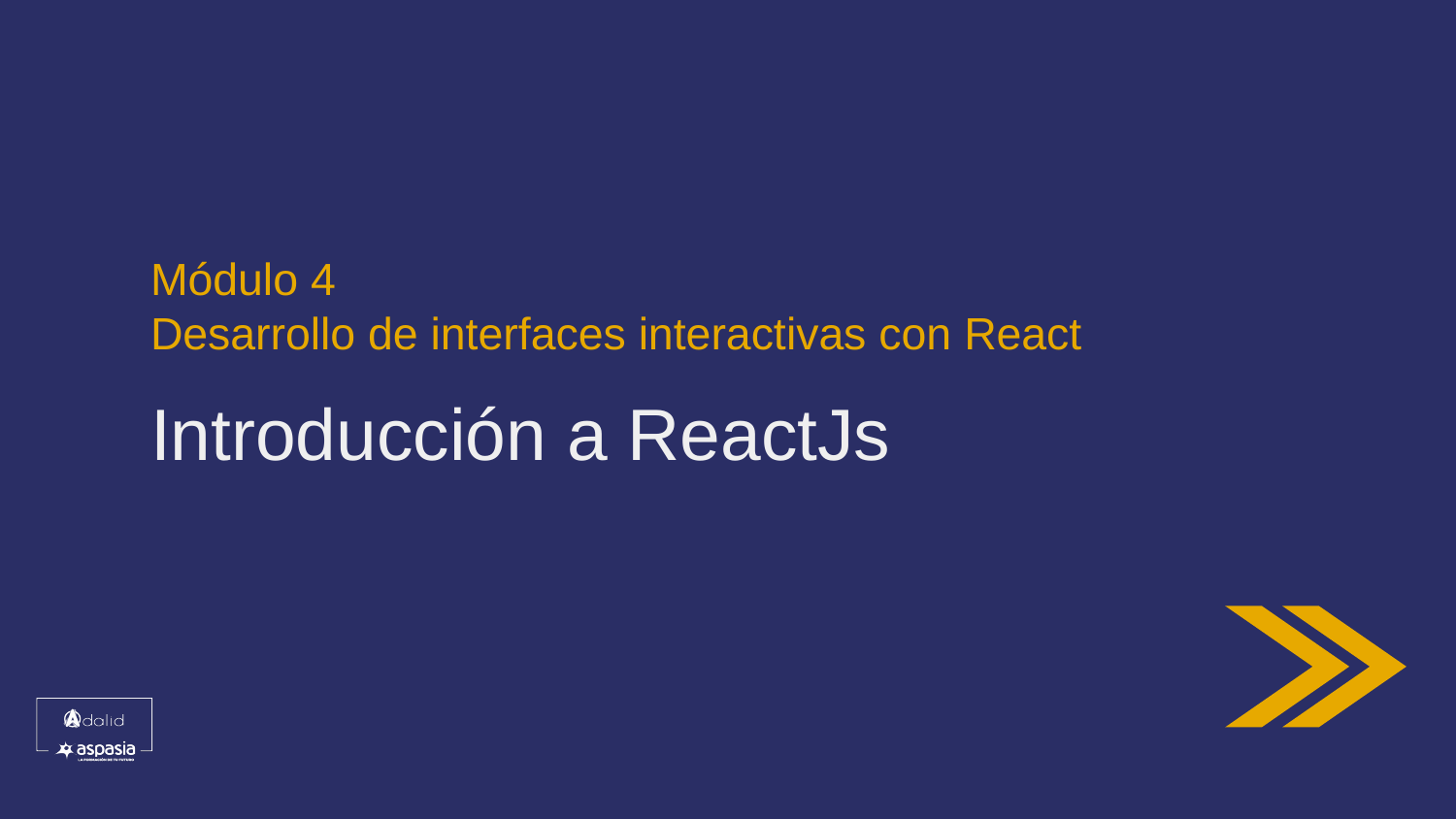

# Módulo 4
Desarrollo de interfaces interactivas con React
Introducción a ReactJs